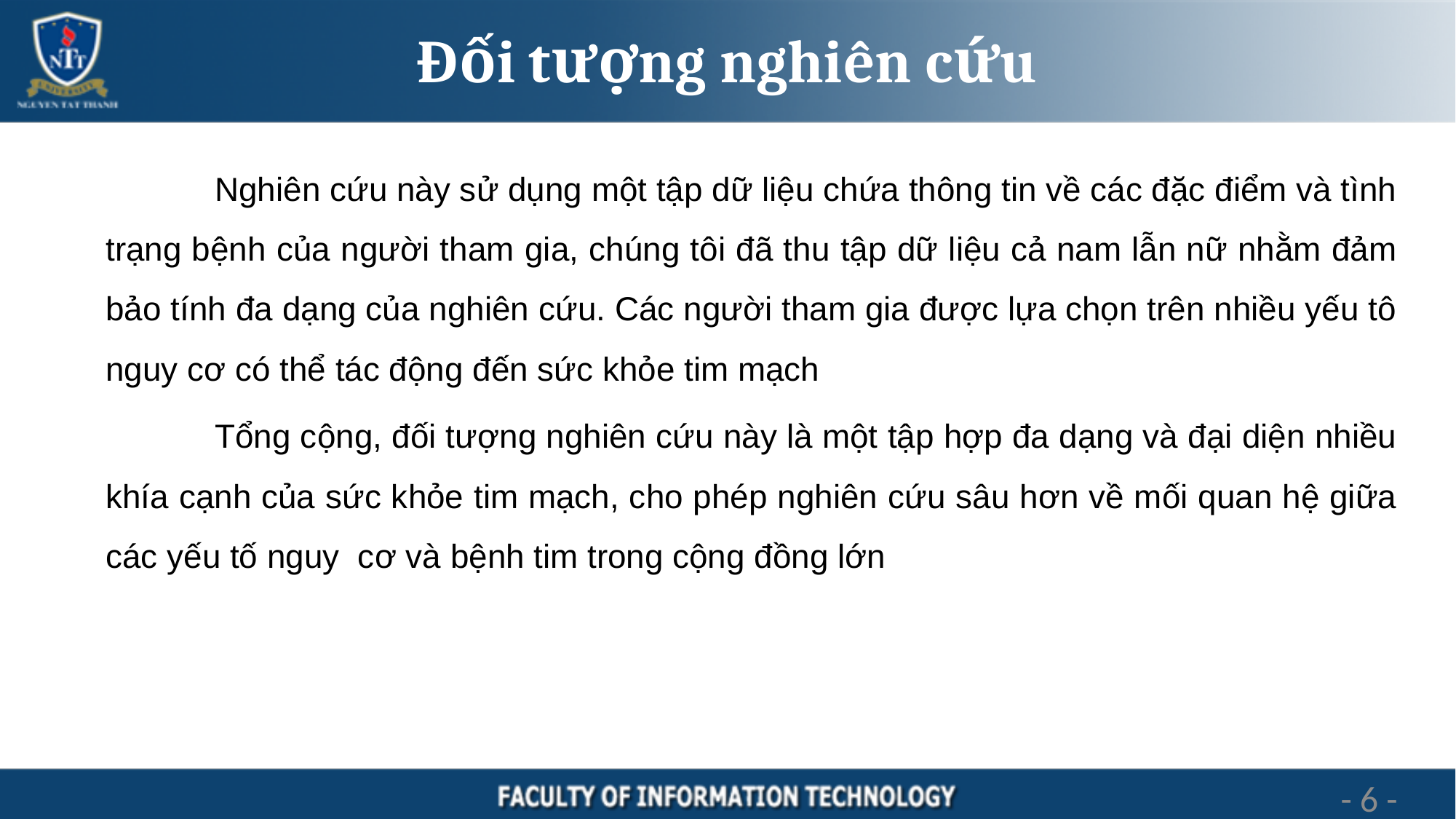

# Đối tượng nghiên cứu
	Nghiên cứu này sử dụng một tập dữ liệu chứa thông tin về các đặc điểm và tình trạng bệnh của người tham gia, chúng tôi đã thu tập dữ liệu cả nam lẫn nữ nhằm đảm bảo tính đa dạng của nghiên cứu. Các người tham gia được lựa chọn trên nhiều yếu tô nguy cơ có thể tác động đến sức khỏe tim mạch
	Tổng cộng, đối tượng nghiên cứu này là một tập hợp đa dạng và đại diện nhiều khía cạnh của sức khỏe tim mạch, cho phép nghiên cứu sâu hơn về mối quan hệ giữa các yếu tố nguy  cơ và bệnh tim trong cộng đồng lớn

6